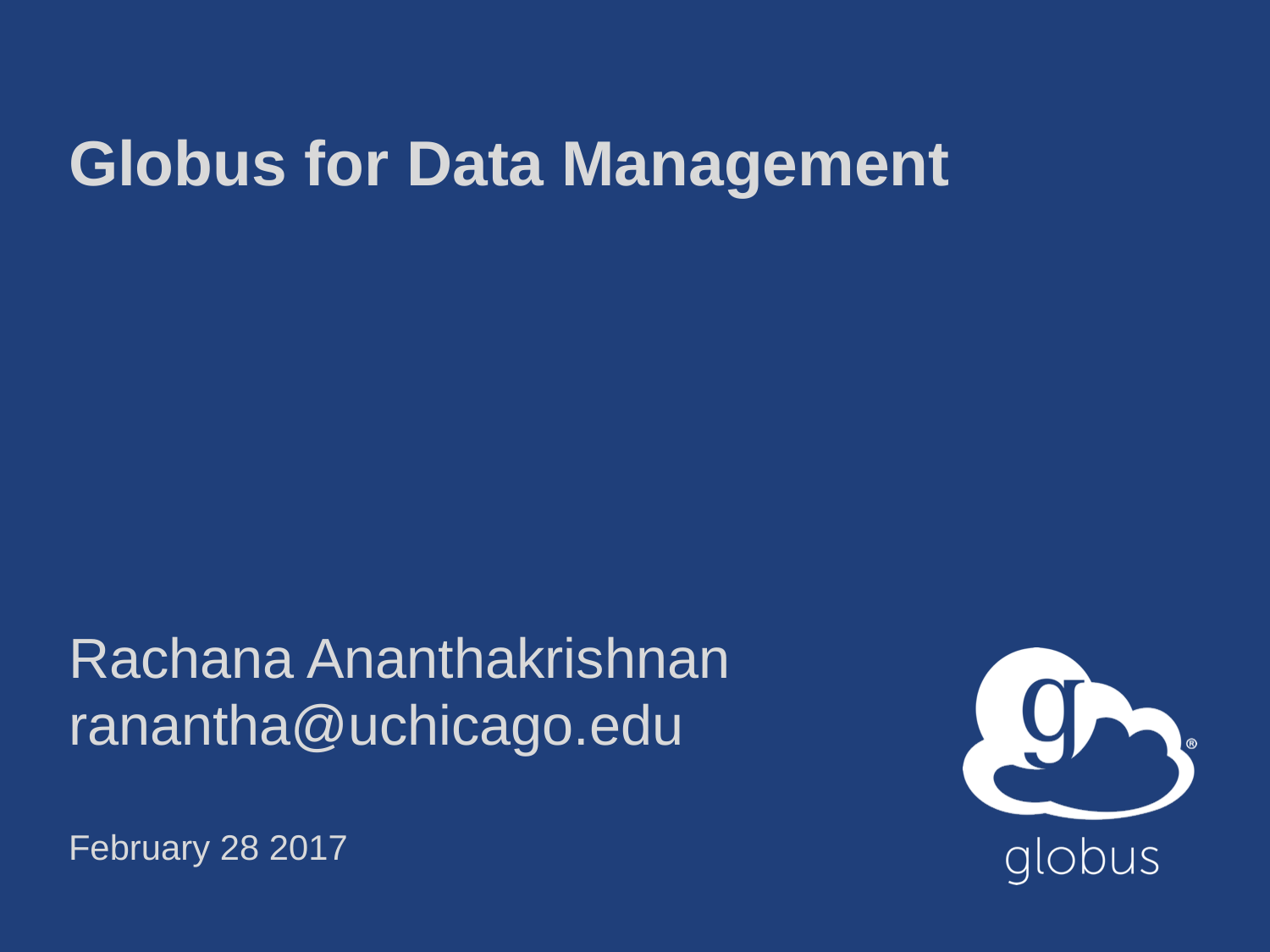

# Globus for Data Management
Rachana Ananthakrishnan
ranantha@uchicago.edu

February 28 2017